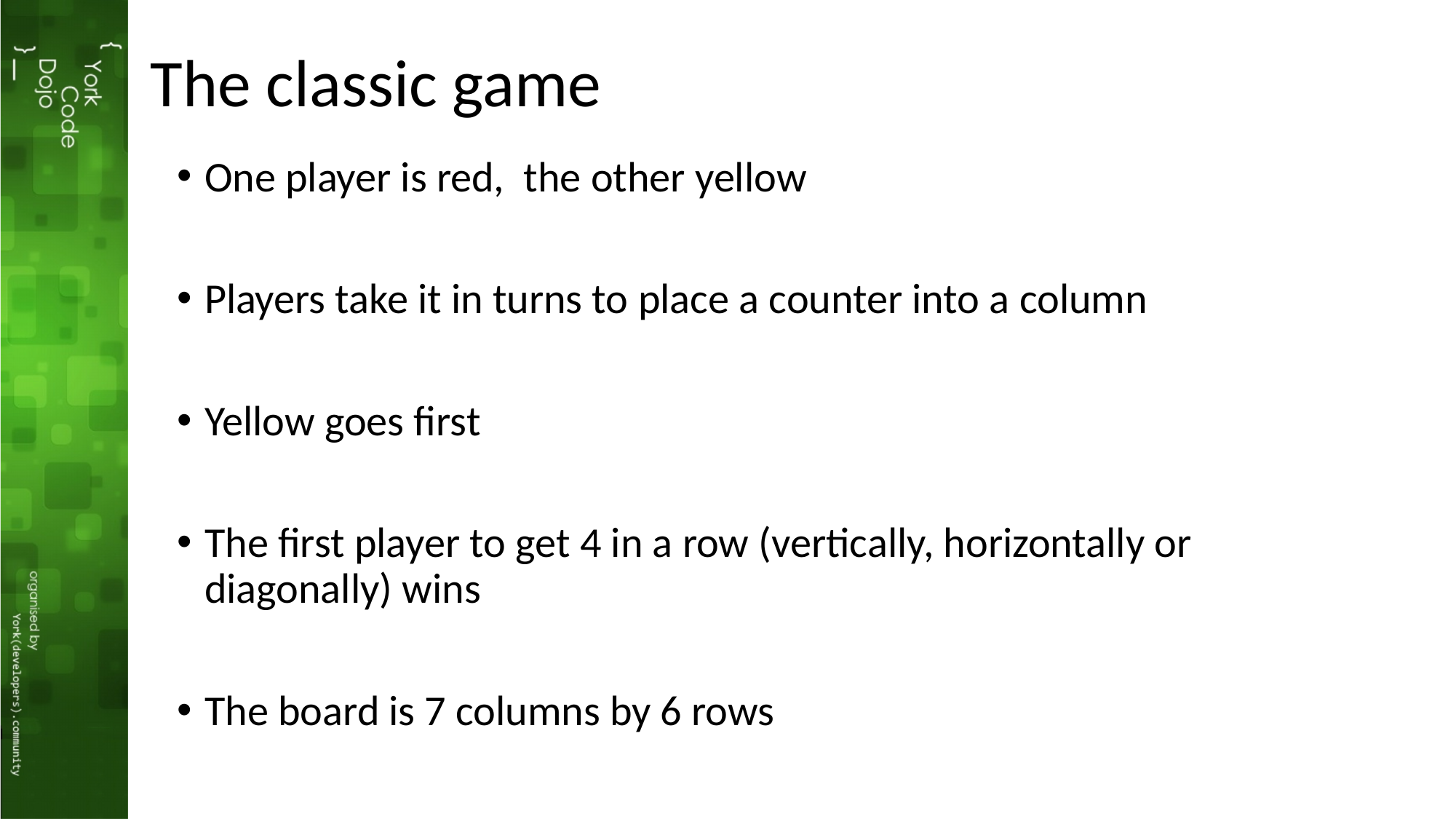

# The classic game
One player is red,  the other yellow

Players take it in turns to place a counter into a column

Yellow goes first

The first player to get 4 in a row (vertically, horizontally or diagonally) wins

The board is 7 columns by 6 rows